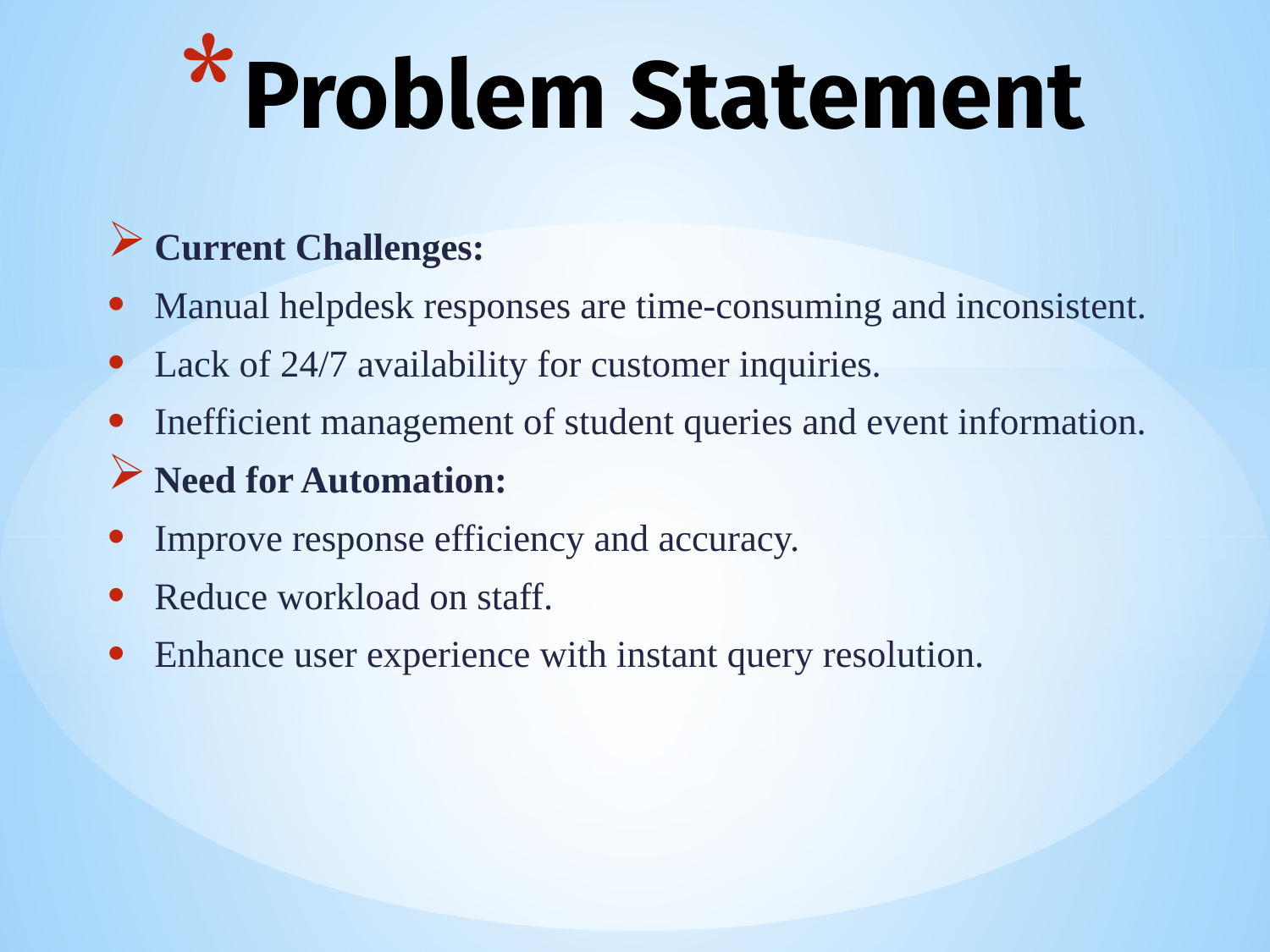

# Problem Statement
Current Challenges:
Manual helpdesk responses are time-consuming and inconsistent.
Lack of 24/7 availability for customer inquiries.
Inefficient management of student queries and event information.
Need for Automation:
Improve response efficiency and accuracy.
Reduce workload on staff.
Enhance user experience with instant query resolution.